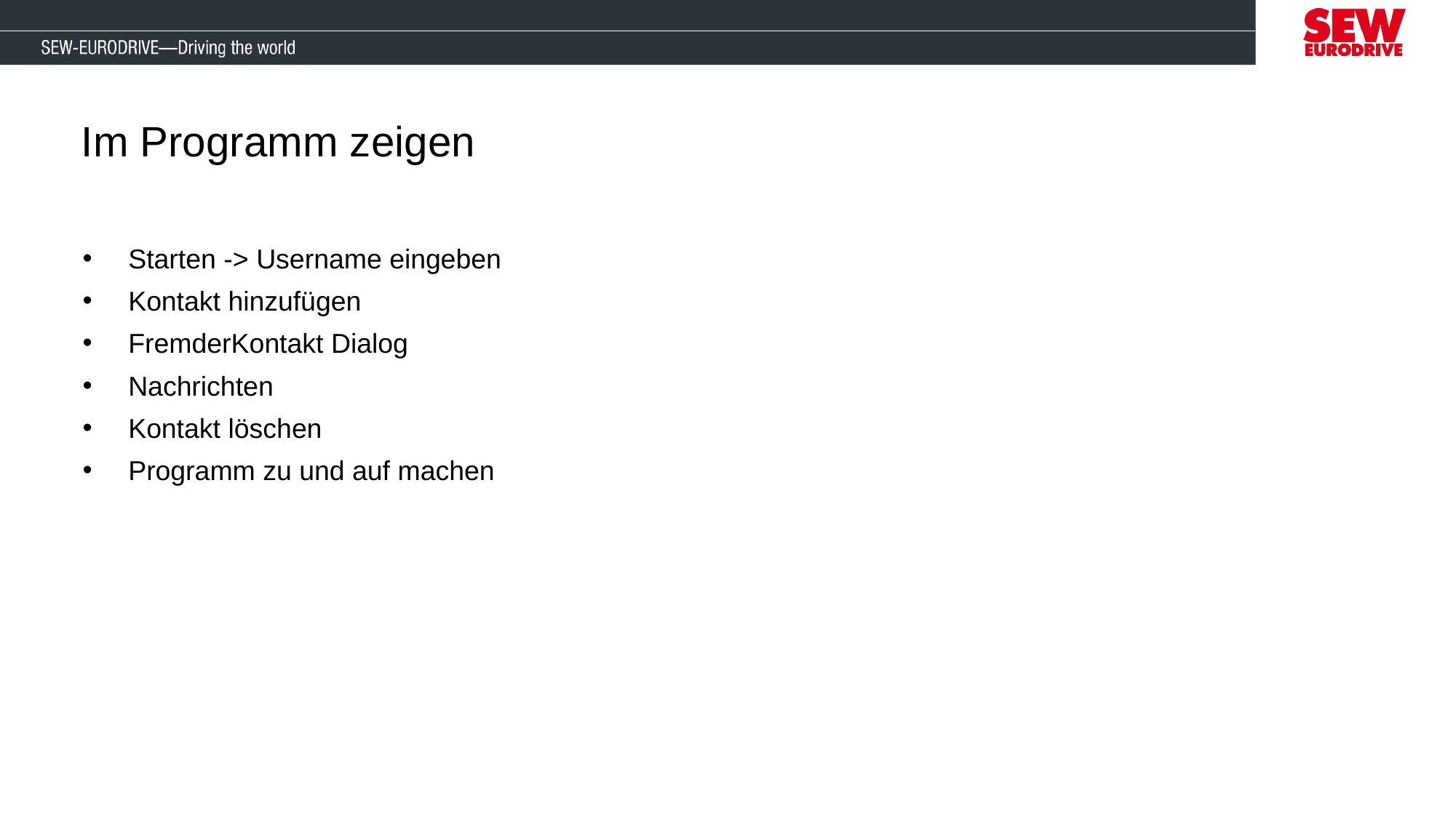

# Im Programm zeigen
Starten -> Username eingeben
Kontakt hinzufügen
FremderKontakt Dialog
Nachrichten
Kontakt löschen
Programm zu und auf machen